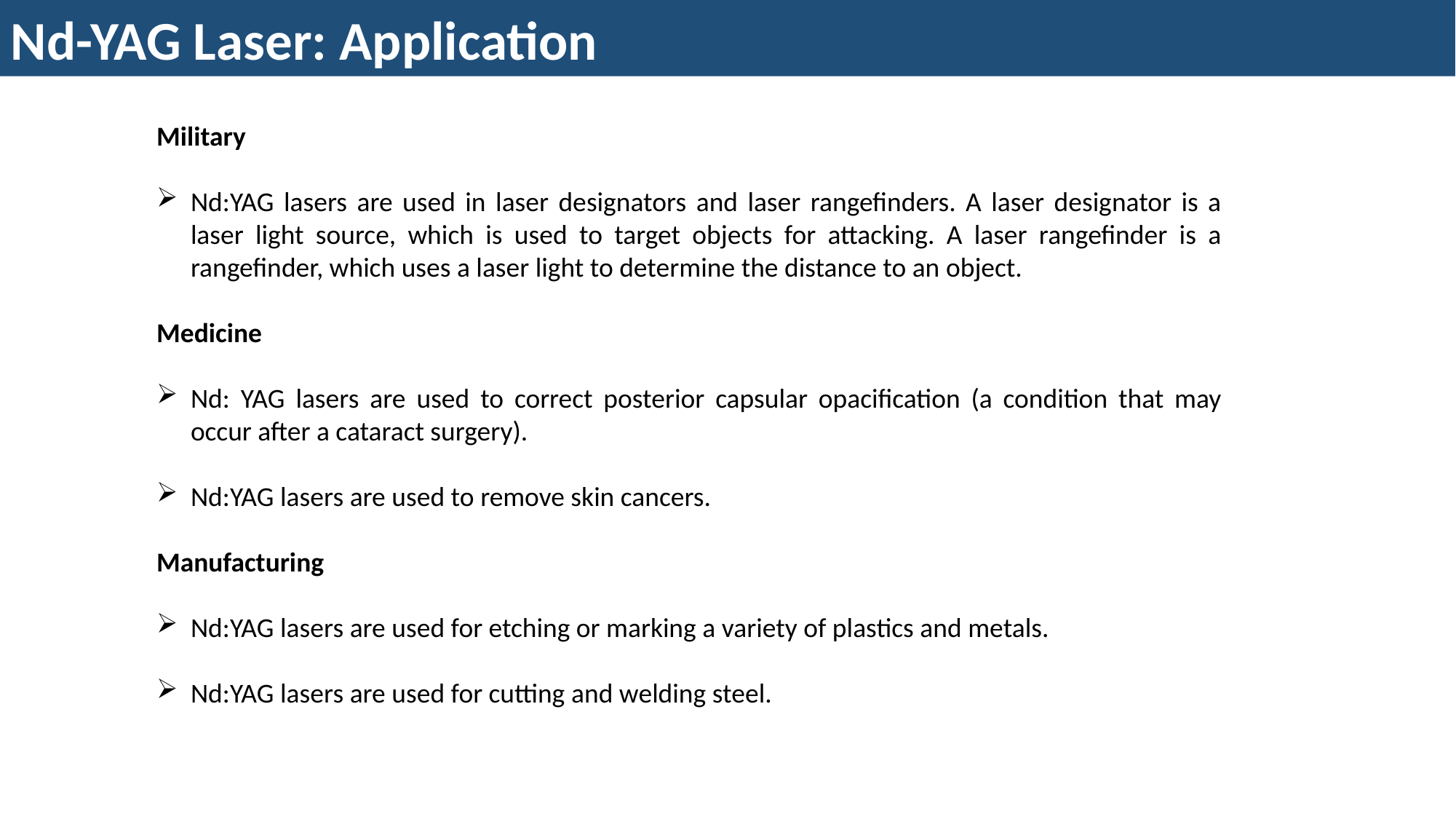

Nd-YAG Laser: Application
Military

Nd:YAG lasers are used in laser designators and laser rangefinders. A laser designator is a laser light source, which is used to target objects for attacking. A laser rangefinder is a rangefinder, which uses a laser light to determine the distance to an object.

Medicine

Nd: YAG lasers are used to correct posterior capsular opacification (a condition that may occur after a cataract surgery).

Nd:YAG lasers are used to remove skin cancers.

Manufacturing

Nd:YAG lasers are used for etching or marking a variety of plastics and metals.

Nd:YAG lasers are used for cutting and welding steel.